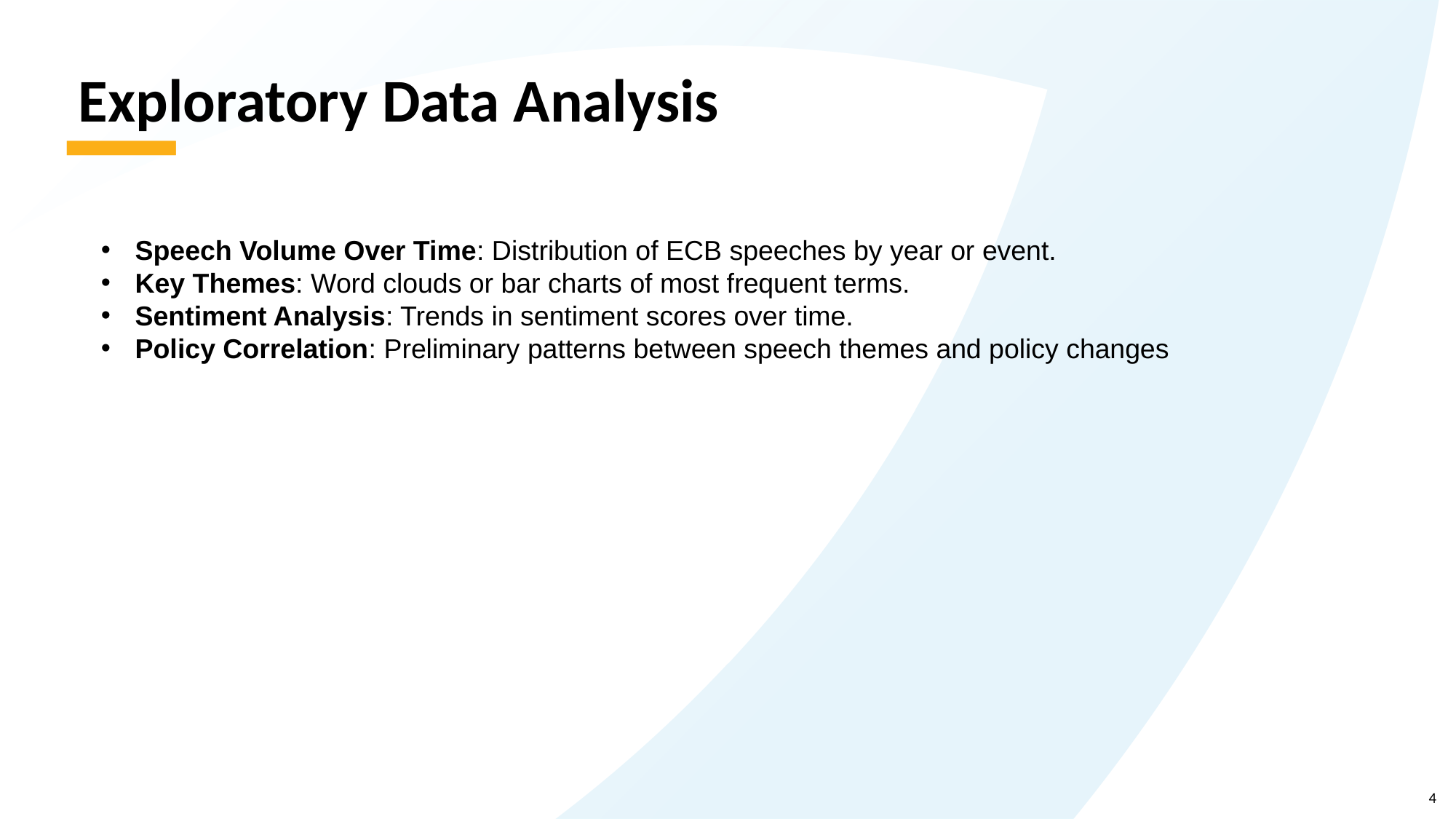

# Exploratory Data Analysis
Speech Volume Over Time: Distribution of ECB speeches by year or event.
Key Themes: Word clouds or bar charts of most frequent terms.
Sentiment Analysis: Trends in sentiment scores over time.
Policy Correlation: Preliminary patterns between speech themes and policy changes